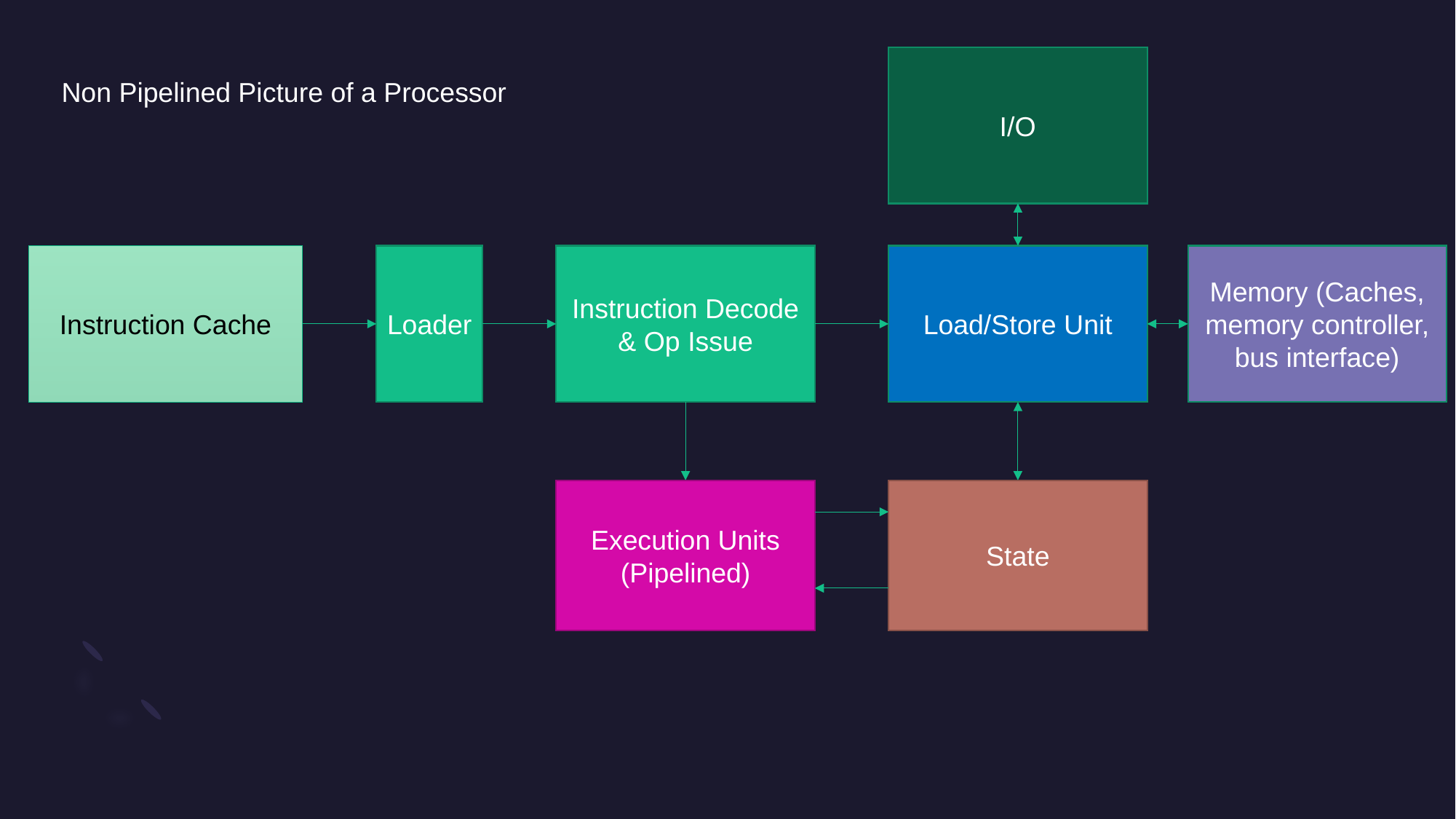

I/O
Non Pipelined Picture of a Processor
Instruction Cache
Loader
Instruction Decode & Op Issue
Load/Store Unit
Memory (Caches, memory controller, bus interface)
Execution Units
(Pipelined)
State